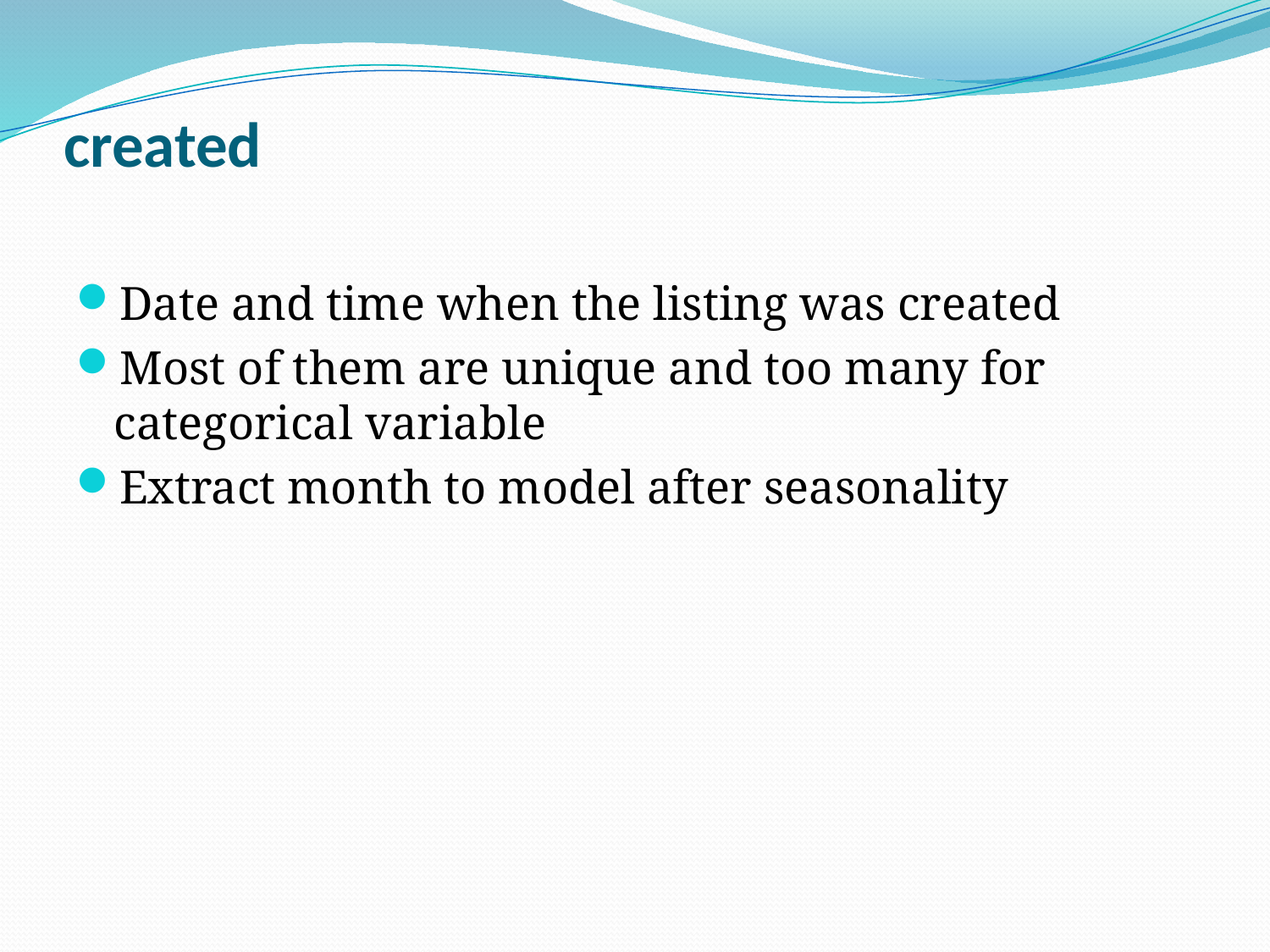

# created
Date and time when the listing was created
Most of them are unique and too many for categorical variable
Extract month to model after seasonality